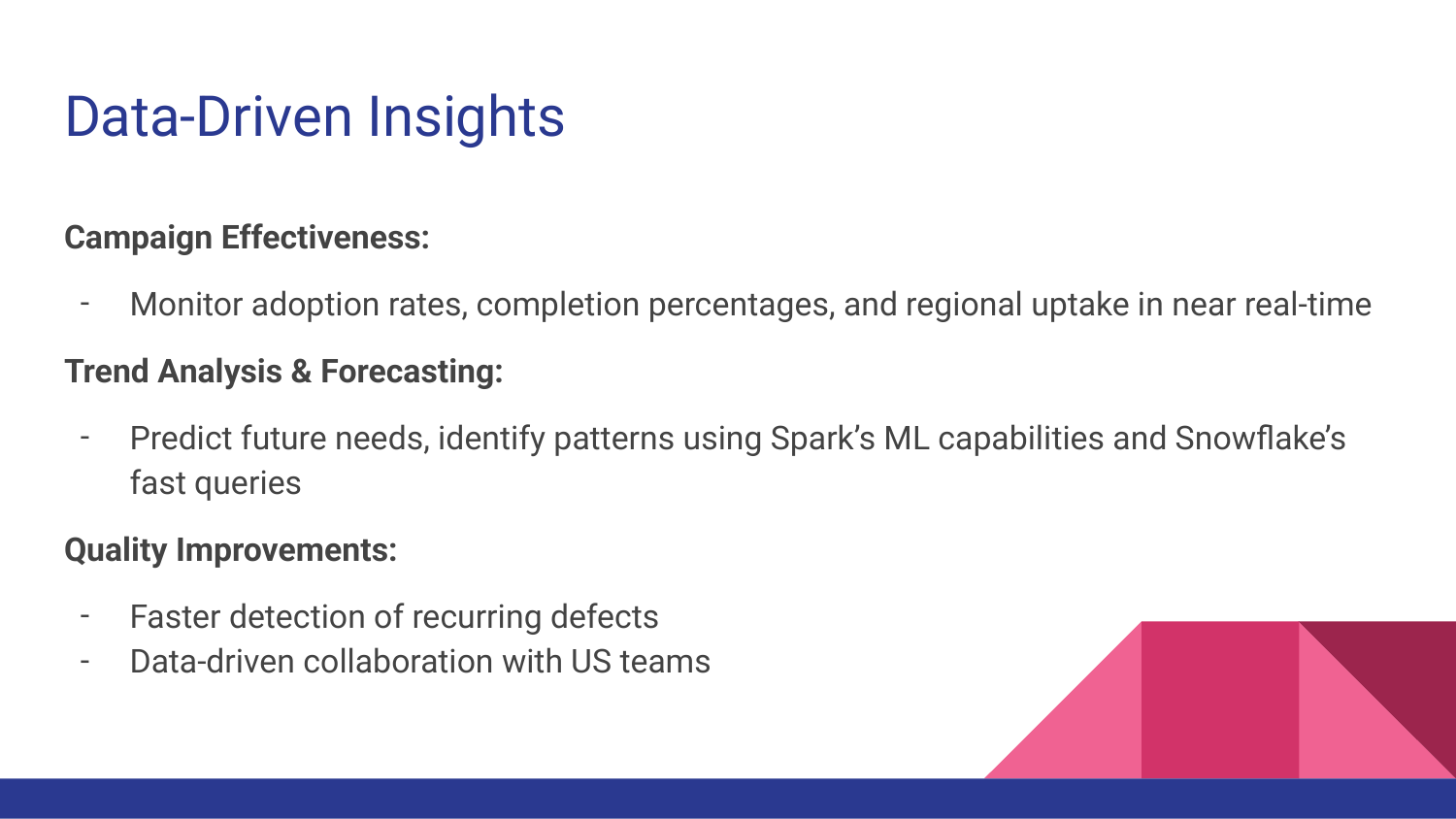

# Data-Driven Insights
Campaign Effectiveness:
Monitor adoption rates, completion percentages, and regional uptake in near real-time
Trend Analysis & Forecasting:
Predict future needs, identify patterns using Spark’s ML capabilities and Snowflake’s fast queries
Quality Improvements:
Faster detection of recurring defects
Data-driven collaboration with US teams